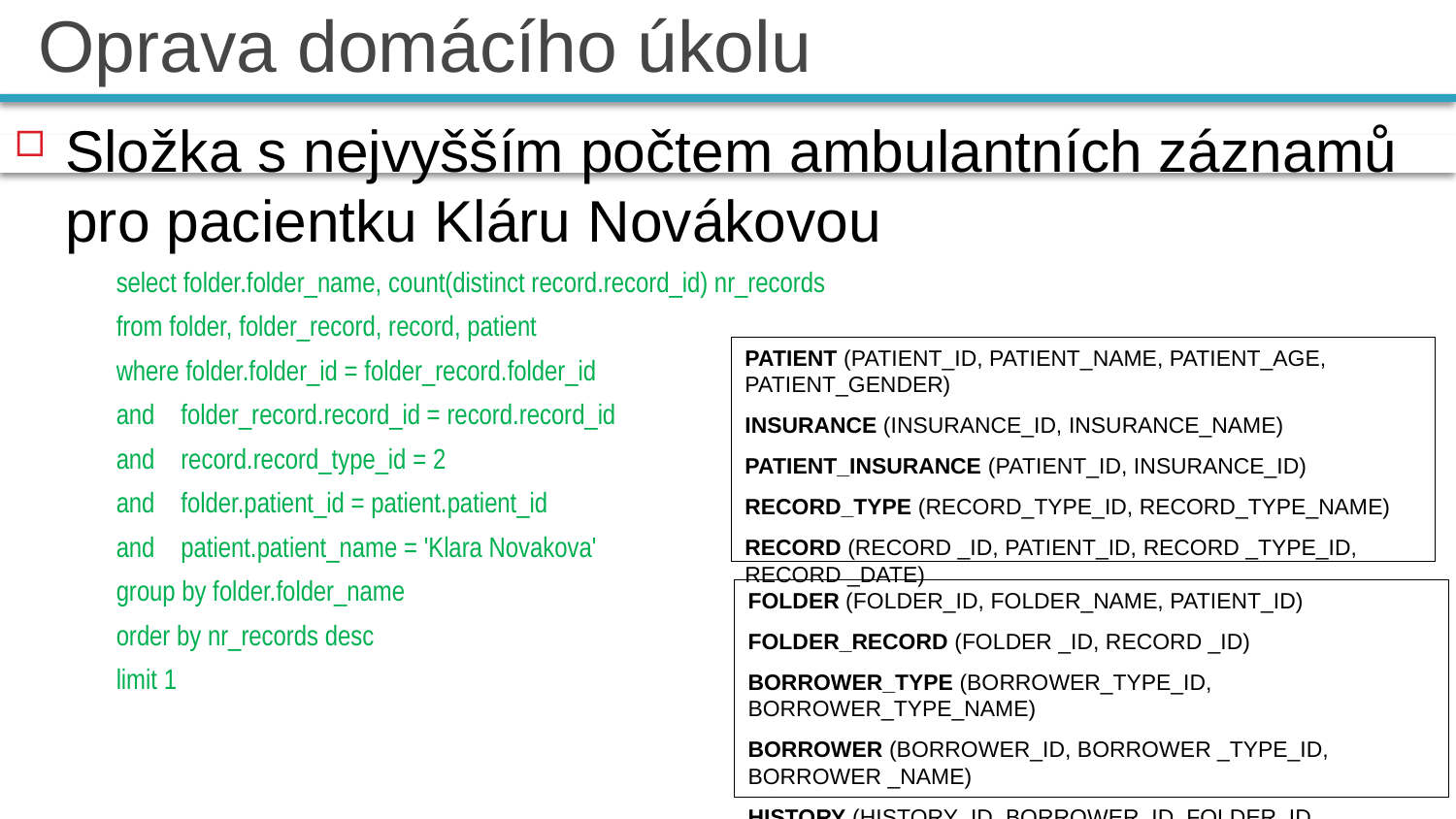

# Oprava domácího úkolu
Složka s nejvyšším počtem ambulantních záznamů pro pacientku Kláru Novákovou
select folder.folder_name, count(distinct record.record_id) nr_records
from folder, folder_record, record, patient
where folder.folder_id = folder_record.folder_id
and    folder_record.record_id = record.record_id
and    record.record_type_id = 2
and    folder.patient_id = patient.patient_id
and    patient.patient_name = 'Klara Novakova'
group by folder.folder_name
order by nr_records desc
limit 1
PATIENT (PATIENT_ID, PATIENT_NAME, PATIENT_AGE, PATIENT_GENDER)
INSURANCE (INSURANCE_ID, INSURANCE_NAME)
PATIENT_INSURANCE (PATIENT_ID, INSURANCE_ID)
RECORD_TYPE (RECORD_TYPE_ID, RECORD_TYPE_NAME)
RECORD (RECORD _ID, PATIENT_ID, RECORD _TYPE_ID, RECORD _DATE)
FOLDER (FOLDER_ID, FOLDER_NAME, PATIENT_ID)
FOLDER_RECORD (FOLDER _ID, RECORD _ID)
BORROWER_TYPE (BORROWER_TYPE_ID, BORROWER_TYPE_NAME)
BORROWER (BORROWER_ID, BORROWER _TYPE_ID, BORROWER _NAME)
HISTORY (HISTORY_ID, BORROWER_ID, FOLDER_ID, HISTORY_DATE)